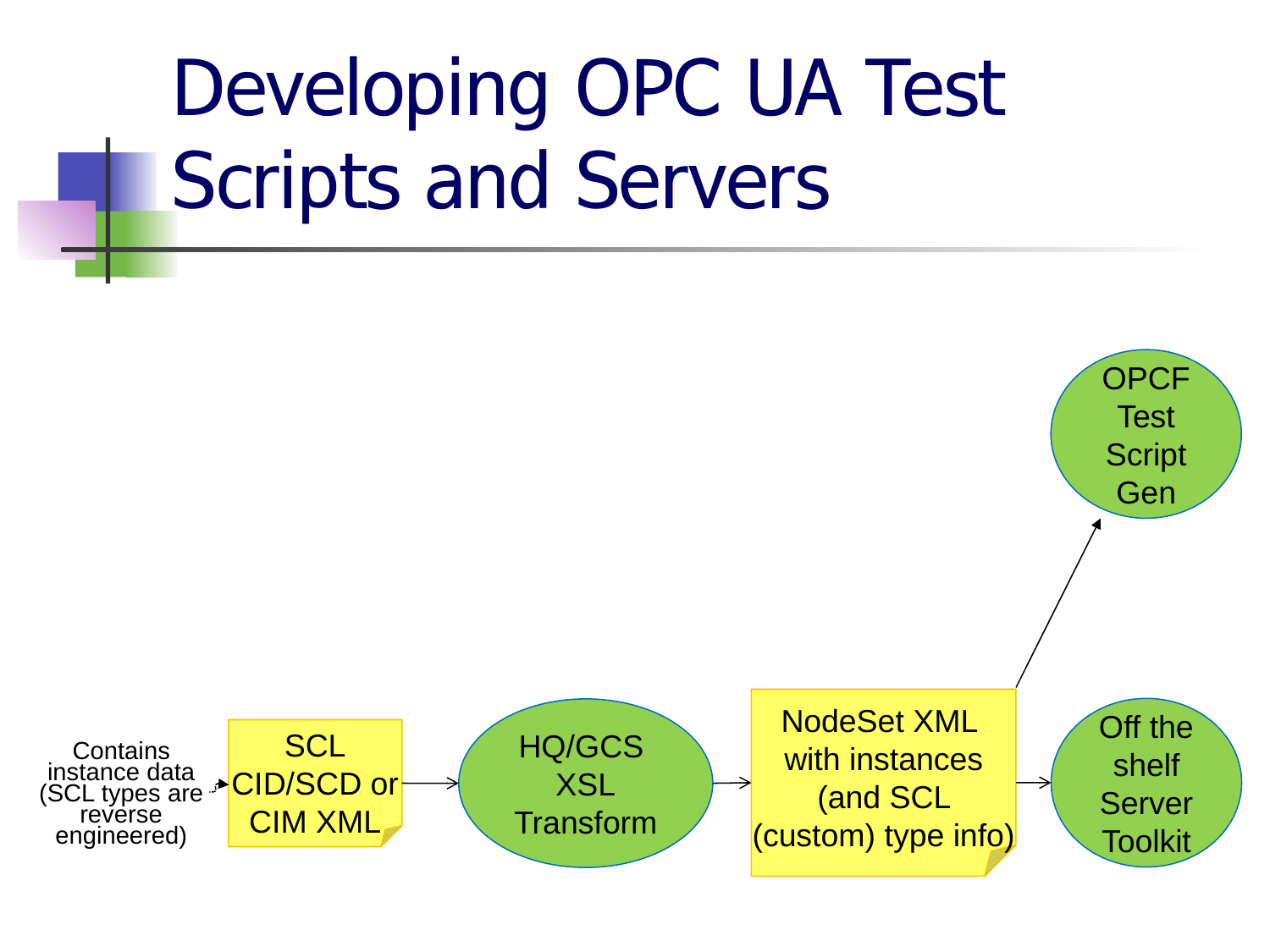

# Developing OPC UA Test Scripts and Servers
OPCF Test Script
Gen
NodeSet XML  with instances (and SCL (custom) type info)
Off the shelf
Server Toolkit
HQ/GCS  XSL
Transform
SCL
CID/SCD or CIM XML
Contains instance data (SCL types are reverse engineered)